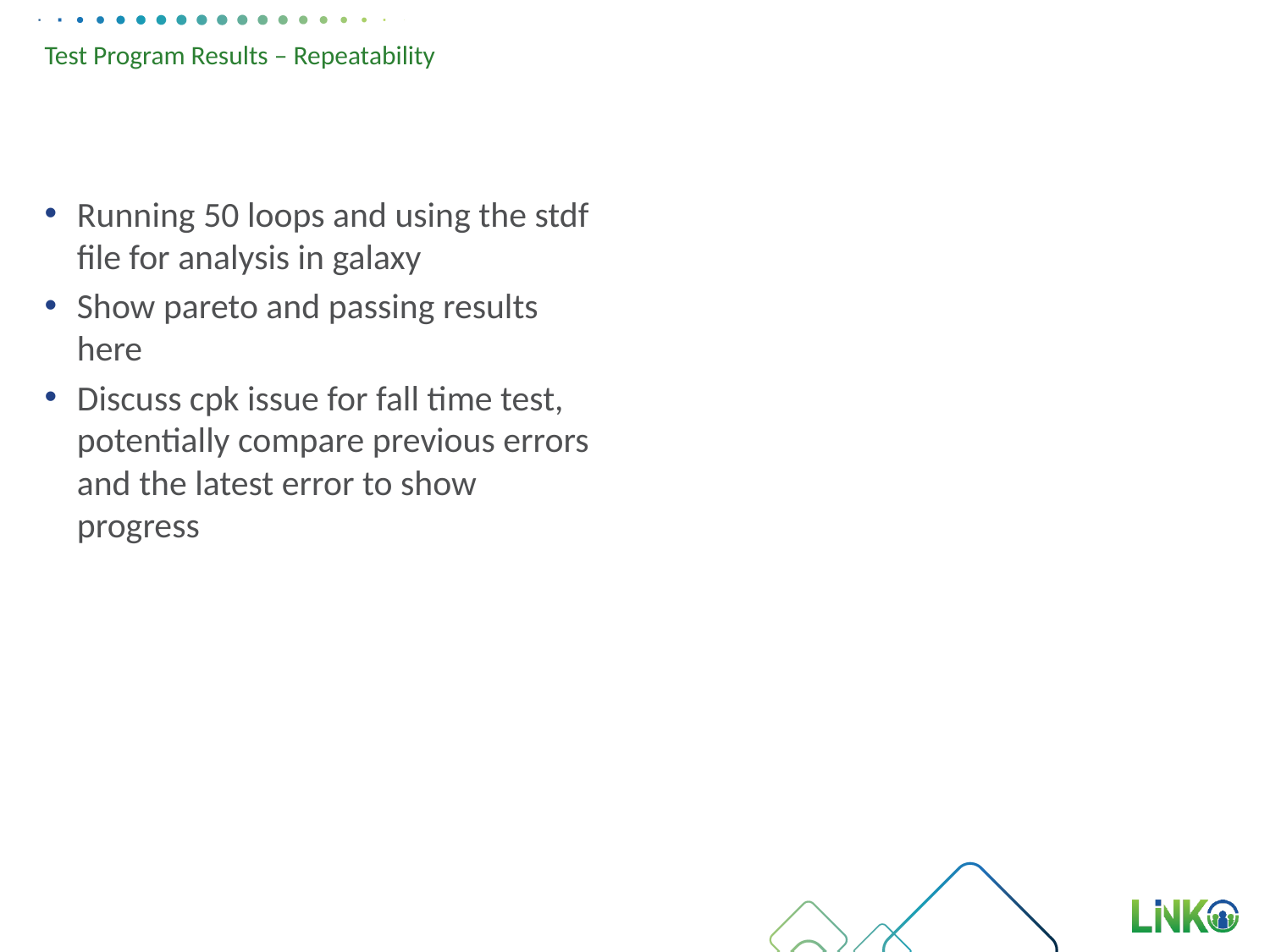

# Test Program Results – Repeatability
Running 50 loops and using the stdf file for analysis in galaxy
Show pareto and passing results here
Discuss cpk issue for fall time test, potentially compare previous errors and the latest error to show progress